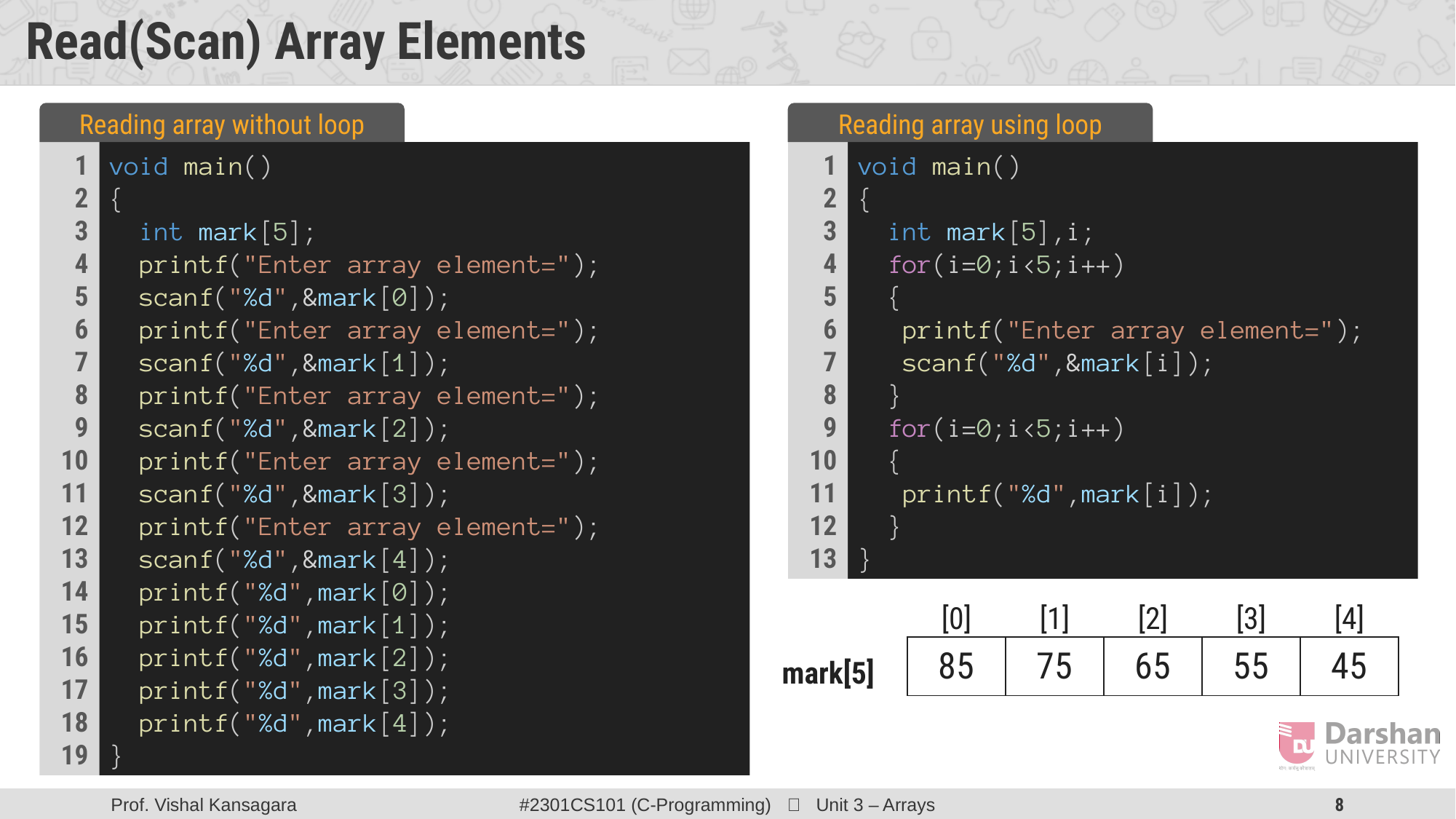

# Read(Scan) Array Elements
Reading array without loop
Reading array using loop
1
2
3
4
5
6
7
8
9
10
11
12
13
14
15
16
17
18
19
1
2
3
4
5
6
7
8
9
10
11
12
13
void main()
{
  int mark[5],i;
  for(i=0;i<5;i++)
  {
   printf("Enter array element=");
   scanf("%d",&mark[i]);
  }
  for(i=0;i<5;i++)
  {
   printf("%d",mark[i]);
  }
}
void main()
{
  int mark[5];
  printf("Enter array element=");
  scanf("%d",&mark[0]);
  printf("Enter array element=");
  scanf("%d",&mark[1]);
  printf("Enter array element=");
  scanf("%d",&mark[2]);
  printf("Enter array element=");
  scanf("%d",&mark[3]);
  printf("Enter array element=");
  scanf("%d",&mark[4]);
  printf("%d",mark[0]);
  printf("%d",mark[1]);
  printf("%d",mark[2]);
  printf("%d",mark[3]);
  printf("%d",mark[4]);
}
| [0] | [1] | [2] | [3] | [4] |
| --- | --- | --- | --- | --- |
| 85 | 75 | 65 | 55 | 45 |
mark[5]